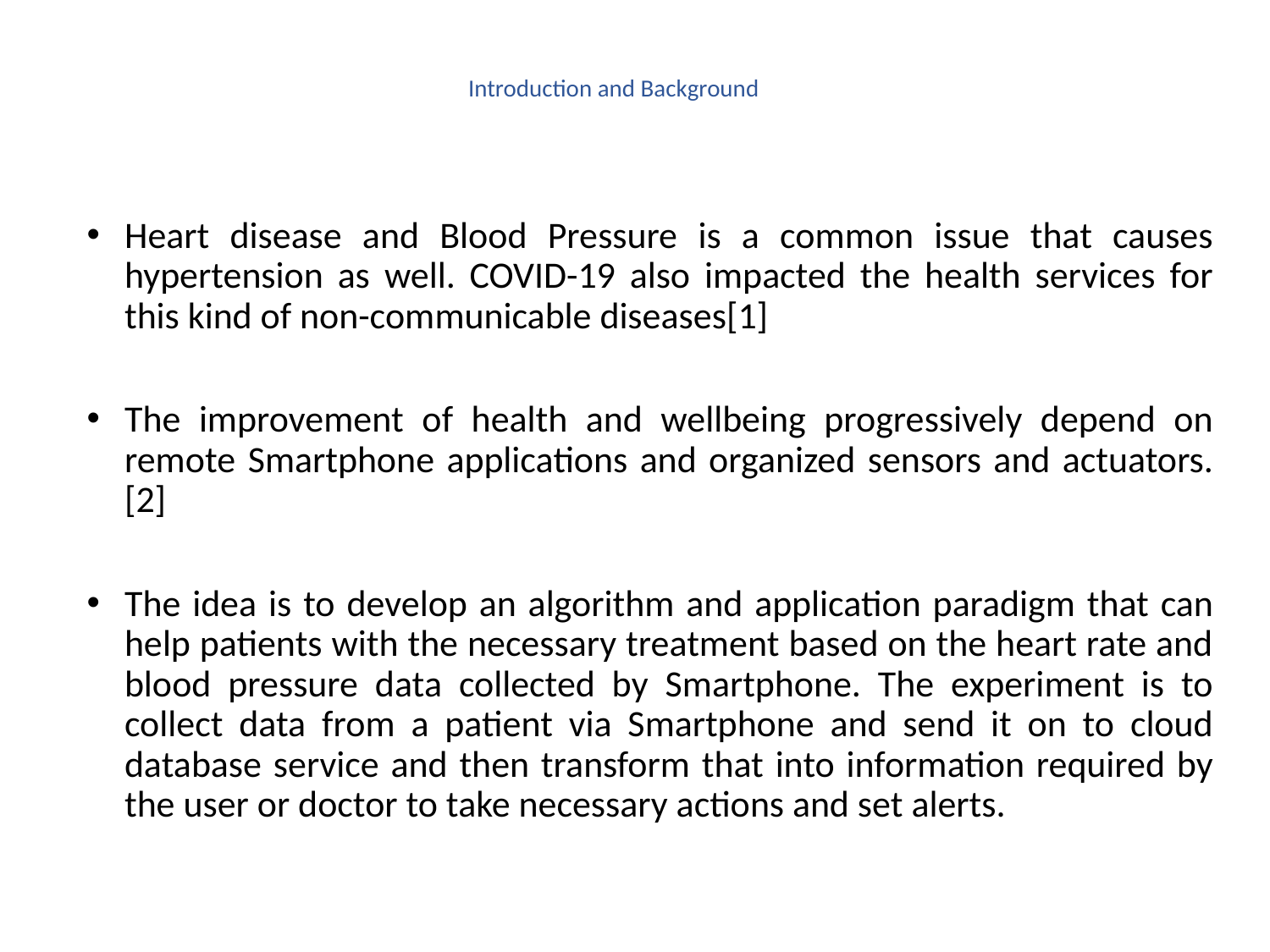

# Introduction and Background

Heart disease and Blood Pressure is a common issue that causes hypertension as well. COVID-19 also impacted the health services for this kind of non-communicable diseases[1]

The improvement of health and wellbeing progressively depend on remote Smartphone applications and organized sensors and actuators. [2]

The idea is to develop an algorithm and application paradigm that can help patients with the necessary treatment based on the heart rate and blood pressure data collected by Smartphone. The experiment is to collect data from a patient via Smartphone and send it on to cloud database service and then transform that into information required by the user or doctor to take necessary actions and set alerts.